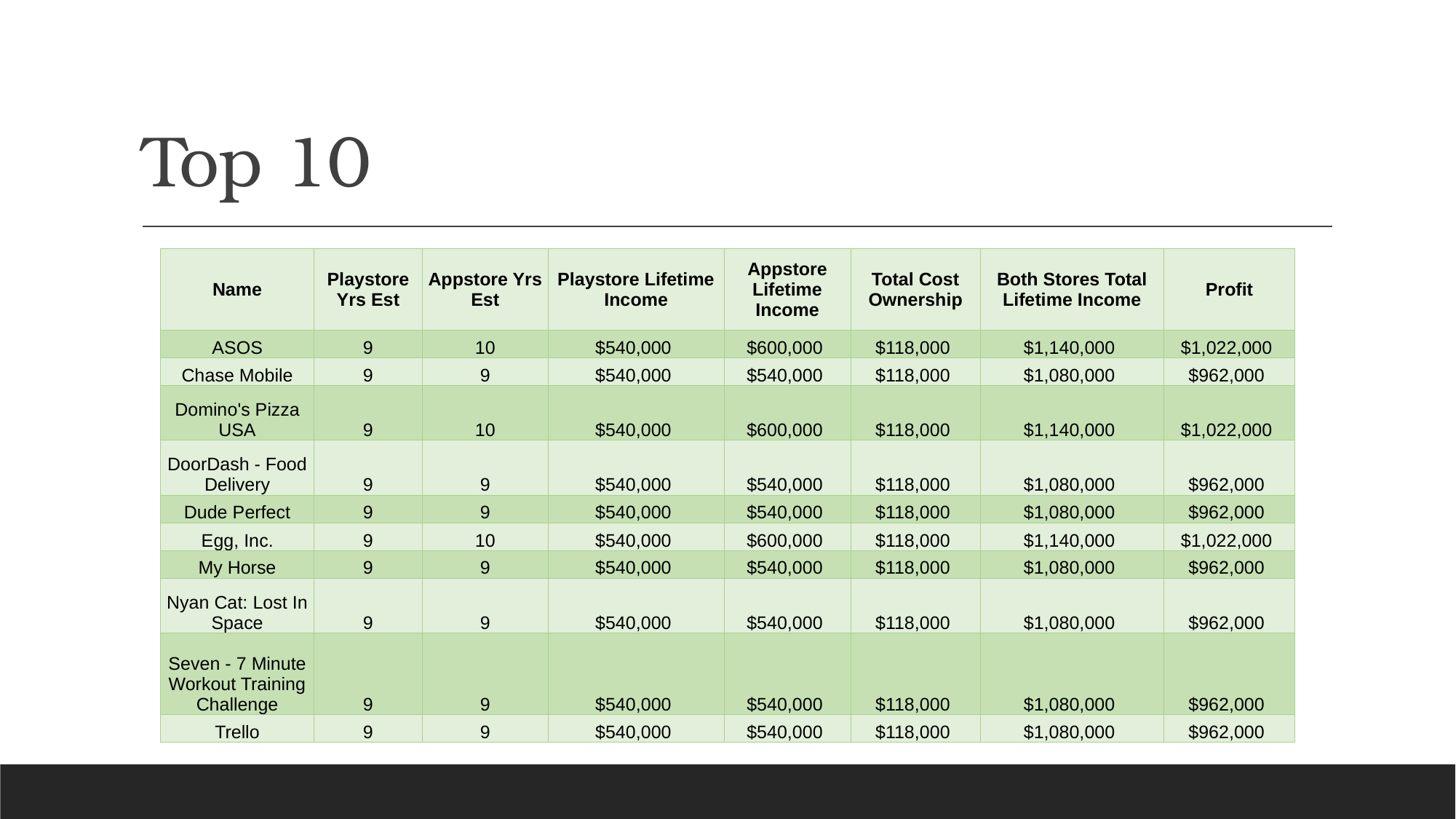

# Top 10
| Name | Playstore Yrs Est | Appstore Yrs Est | Playstore Lifetime Income | Appstore Lifetime Income | Total Cost Ownership | Both Stores Total Lifetime Income | Profit |
| --- | --- | --- | --- | --- | --- | --- | --- |
| ASOS | 9 | 10 | $540,000 | $600,000 | $118,000 | $1,140,000 | $1,022,000 |
| Chase Mobile | 9 | 9 | $540,000 | $540,000 | $118,000 | $1,080,000 | $962,000 |
| Domino's Pizza USA | 9 | 10 | $540,000 | $600,000 | $118,000 | $1,140,000 | $1,022,000 |
| DoorDash - Food Delivery | 9 | 9 | $540,000 | $540,000 | $118,000 | $1,080,000 | $962,000 |
| Dude Perfect | 9 | 9 | $540,000 | $540,000 | $118,000 | $1,080,000 | $962,000 |
| Egg, Inc. | 9 | 10 | $540,000 | $600,000 | $118,000 | $1,140,000 | $1,022,000 |
| My Horse | 9 | 9 | $540,000 | $540,000 | $118,000 | $1,080,000 | $962,000 |
| Nyan Cat: Lost In Space | 9 | 9 | $540,000 | $540,000 | $118,000 | $1,080,000 | $962,000 |
| Seven - 7 Minute Workout Training Challenge | 9 | 9 | $540,000 | $540,000 | $118,000 | $1,080,000 | $962,000 |
| Trello | 9 | 9 | $540,000 | $540,000 | $118,000 | $1,080,000 | $962,000 |